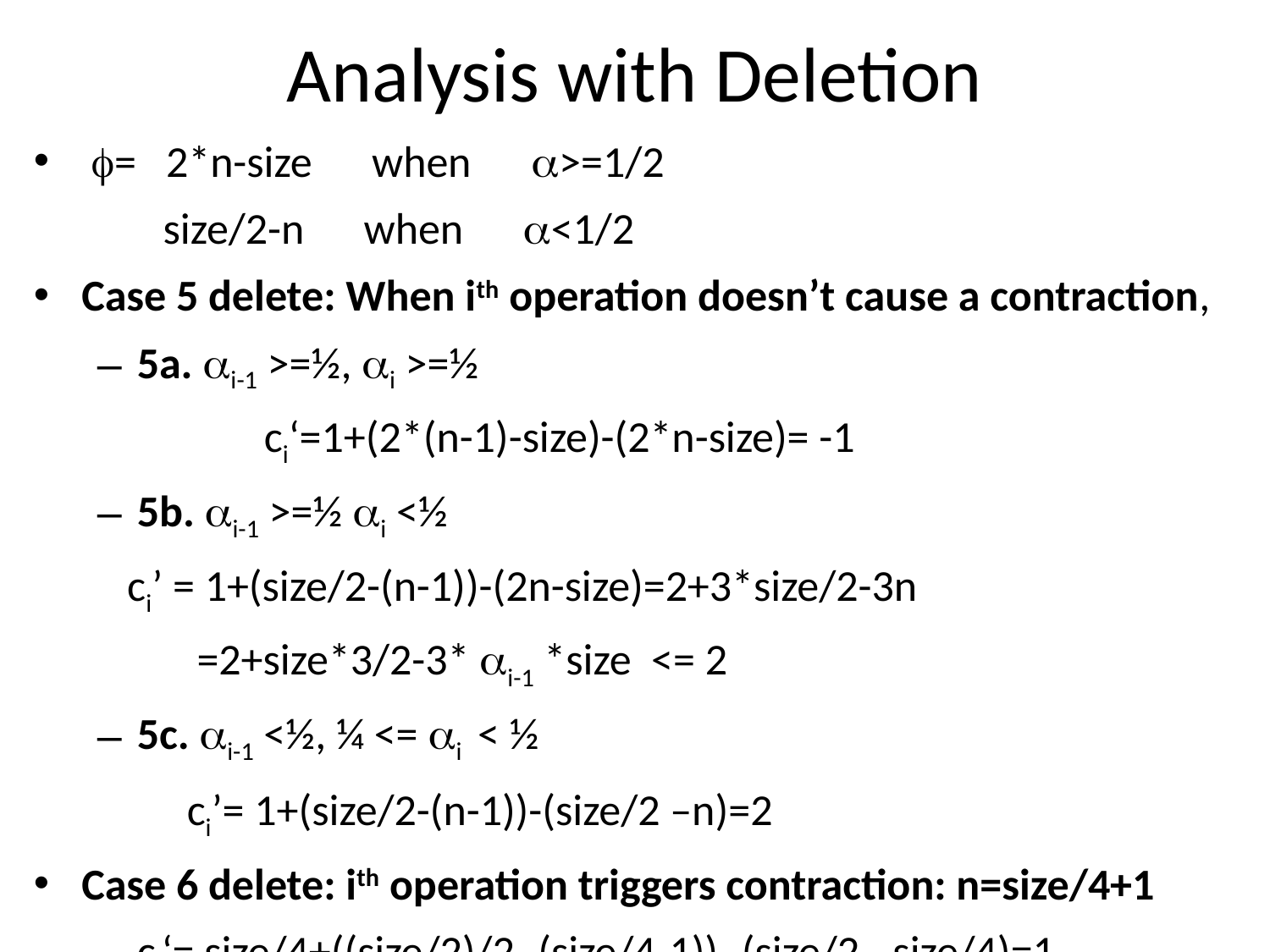

# Analysis with Deletion
 φ=   2*n-size      when      α>=1/2
             size/2-n      when      α<1/2
Case 5 delete: When ith operation doesn’t cause a contraction,
5a. αi-1 >=½, αi >=½
		ci‘=1+(2*(n-1)-size)-(2*n-size)= -1
5b. αi-1 >=½ αi <½
   ci’ = 1+(size/2-(n-1))-(2n-size)=2+3*size/2-3n
          =2+size*3/2-3* αi-1 *size  <= 2
5c. αi-1 <½, ¼ <= αi  < ½
         ci’= 1+(size/2-(n-1))-(size/2 –n)=2
Case 6 delete: ith operation triggers contraction: n=size/4+1
ci‘= size/4+((size/2)/2- (size/4-1))- (size/2 - size/4)=1